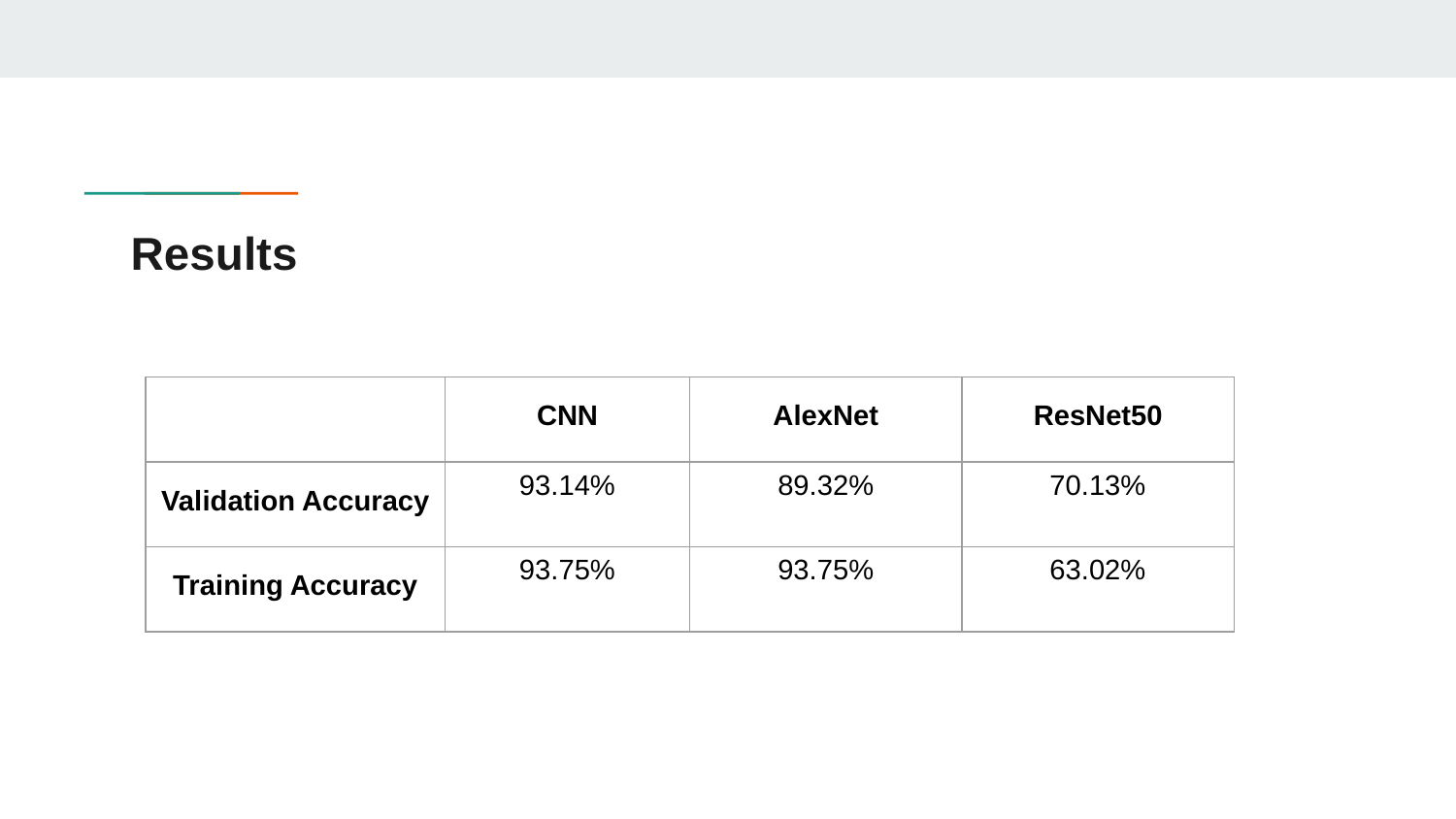

# Results
|  | CNN | AlexNet | ResNet50 |
| --- | --- | --- | --- |
| Validation Accuracy | 93.14% | 89.32% | 70.13% |
| Training Accuracy | 93.75% | 93.75% | 63.02% |